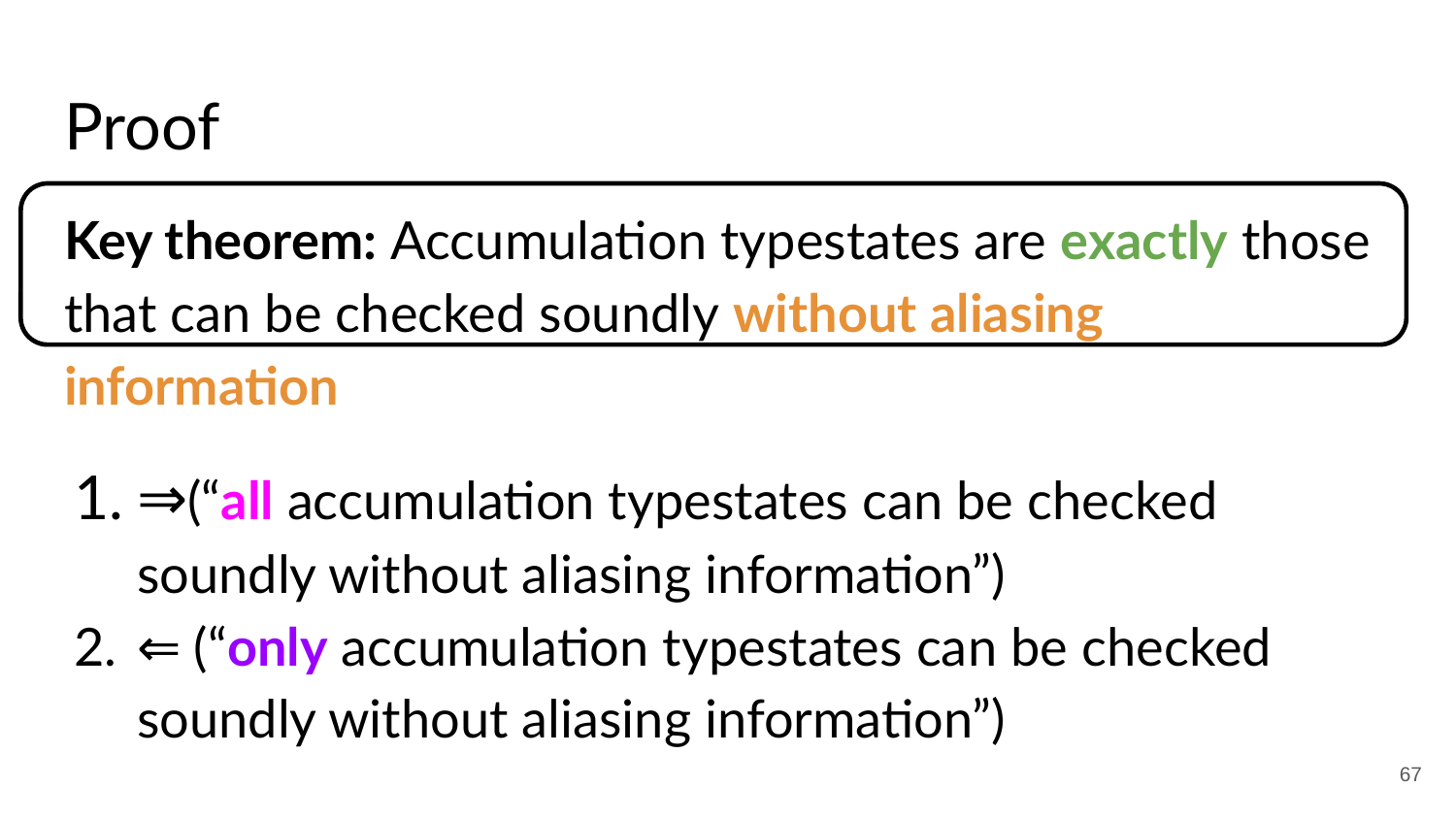

# Proof

Key theorem: Accumulation typestates are exactly those that can be checked soundly without aliasing information
⇒(“all accumulation typestates can be checked soundly without aliasing information”)
⇐ (“only accumulation typestates can be checked soundly without aliasing information”)
67